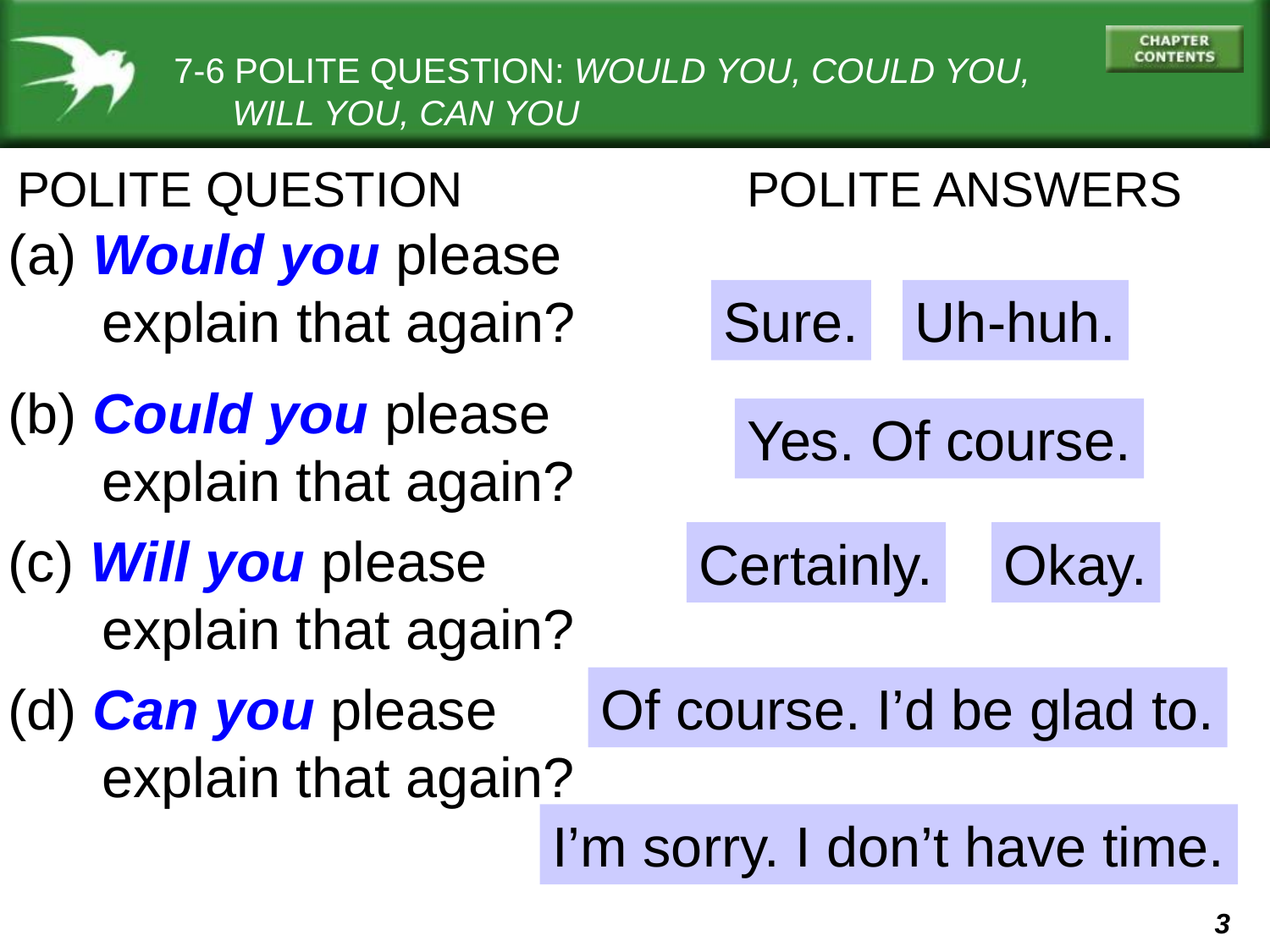

7-6 POLITE QUESTION: WOULD YOU, COULD YOU,
      WILL YOU, CAN YOU
POLITE QUESTION
POLITE ANSWERS
(a) Would you please
      explain that again?
Sure.
Uh-huh.
(b) Could you please
      explain that again?
Yes. Of course.
(c) Will you please
      explain that again?
Certainly.
Okay.
(d) Can you please
      explain that again?
Of course. I’d be glad to.
I’m sorry. I don’t have time.